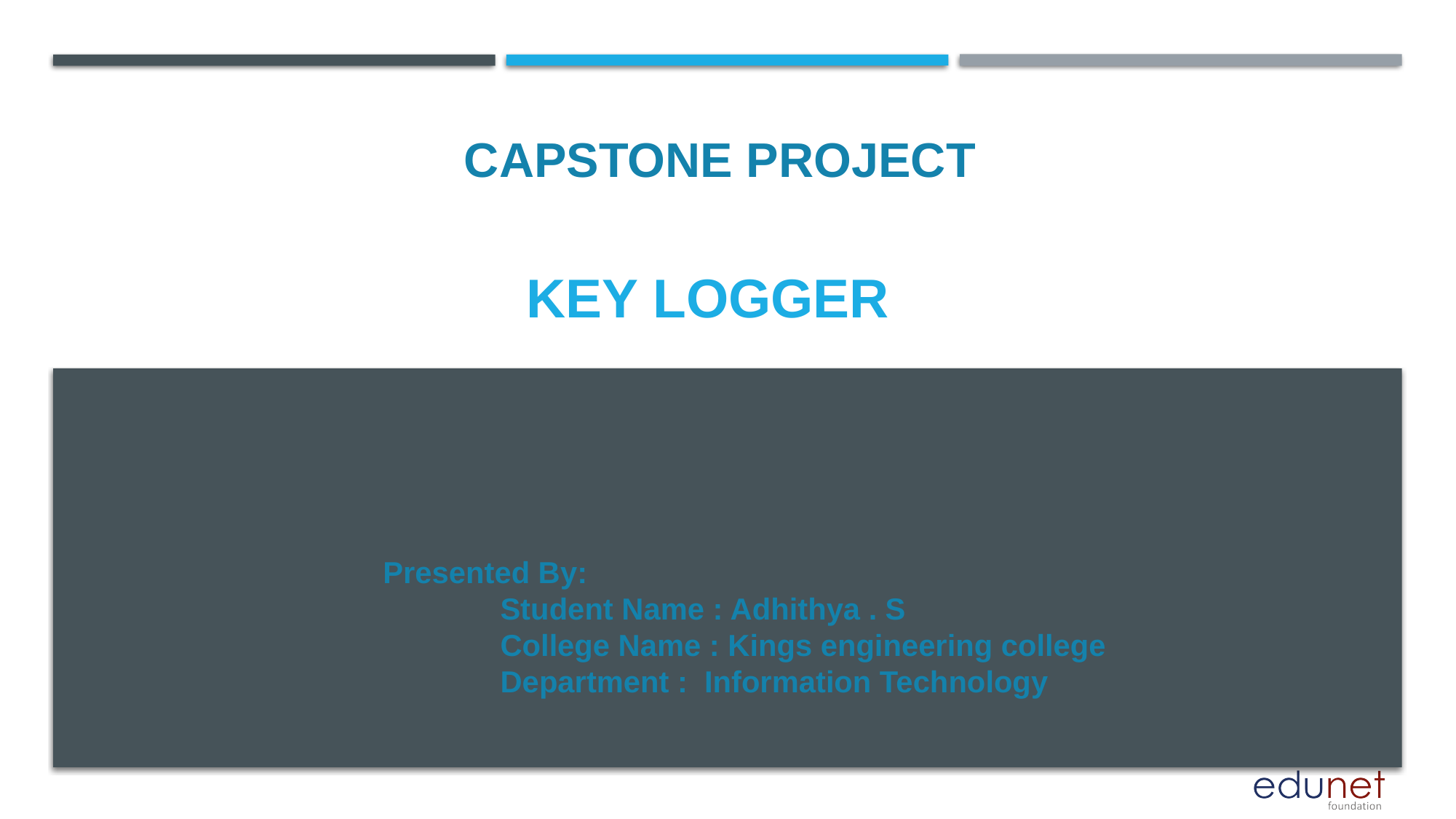

CAPSTONE PROJECT
# Key logger
Presented By:
              Student Name : Adhithya . S
              College Name : Kings engineering college
              Department :  Information Technology